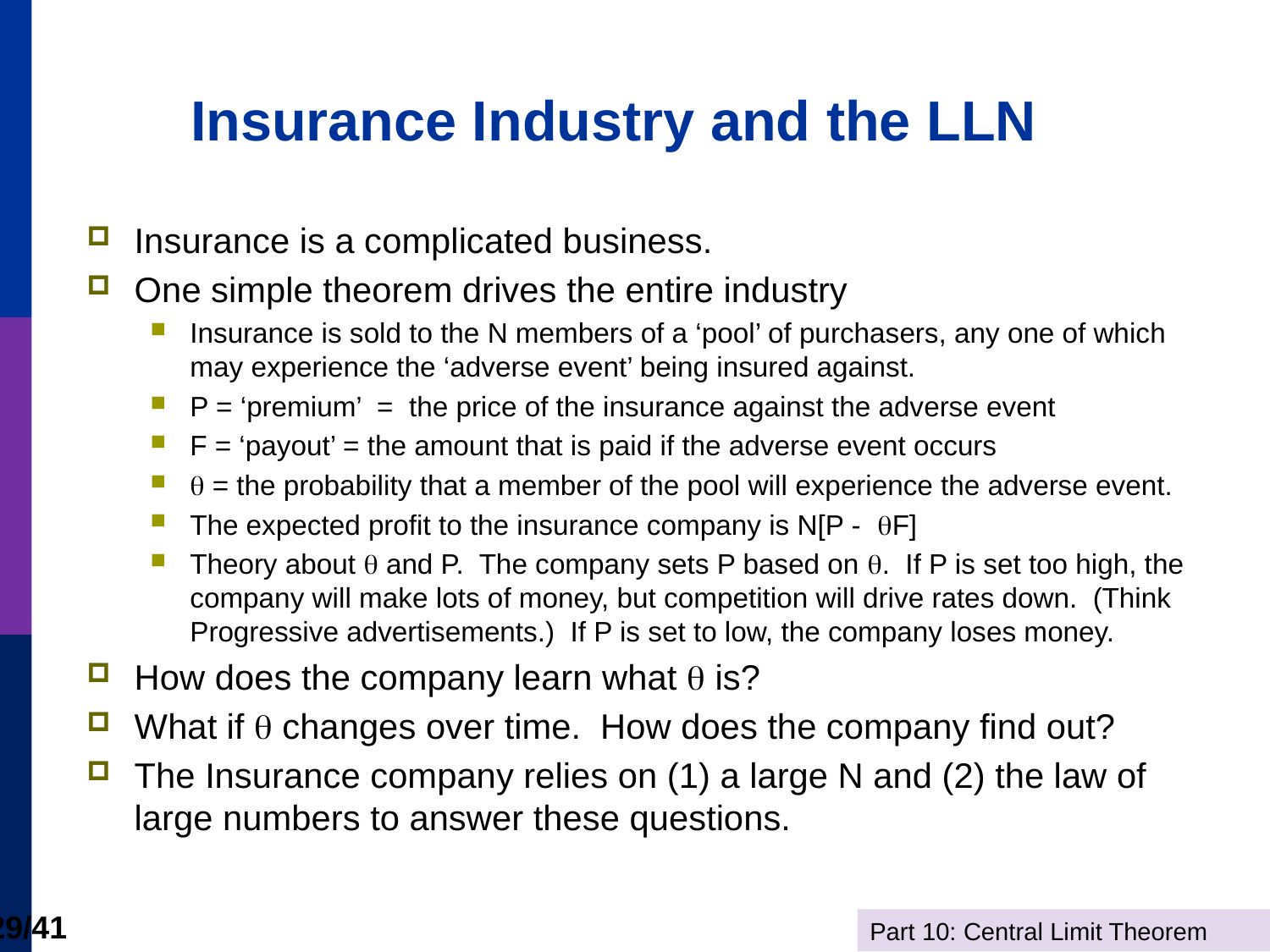

# Insurance Industry and the LLN
Insurance is a complicated business.
One simple theorem drives the entire industry
Insurance is sold to the N members of a ‘pool’ of purchasers, any one of which may experience the ‘adverse event’ being insured against.
P = ‘premium’  =  the price of the insurance against the adverse event
F = ‘payout’ = the amount that is paid if the adverse event occurs
θ = the probability that a member of the pool will experience the adverse event.
The expected profit to the insurance company is N[P -  θF]
Theory about θ and P.  The company sets P based on θ.  If P is set too high, the company will make lots of money, but competition will drive rates down.  (Think Progressive advertisements.)  If P is set to low, the company loses money.
How does the company learn what θ is?
What if θ changes over time.  How does the company find out?
The Insurance company relies on (1) a large N and (2) the law of large numbers to answer these questions.